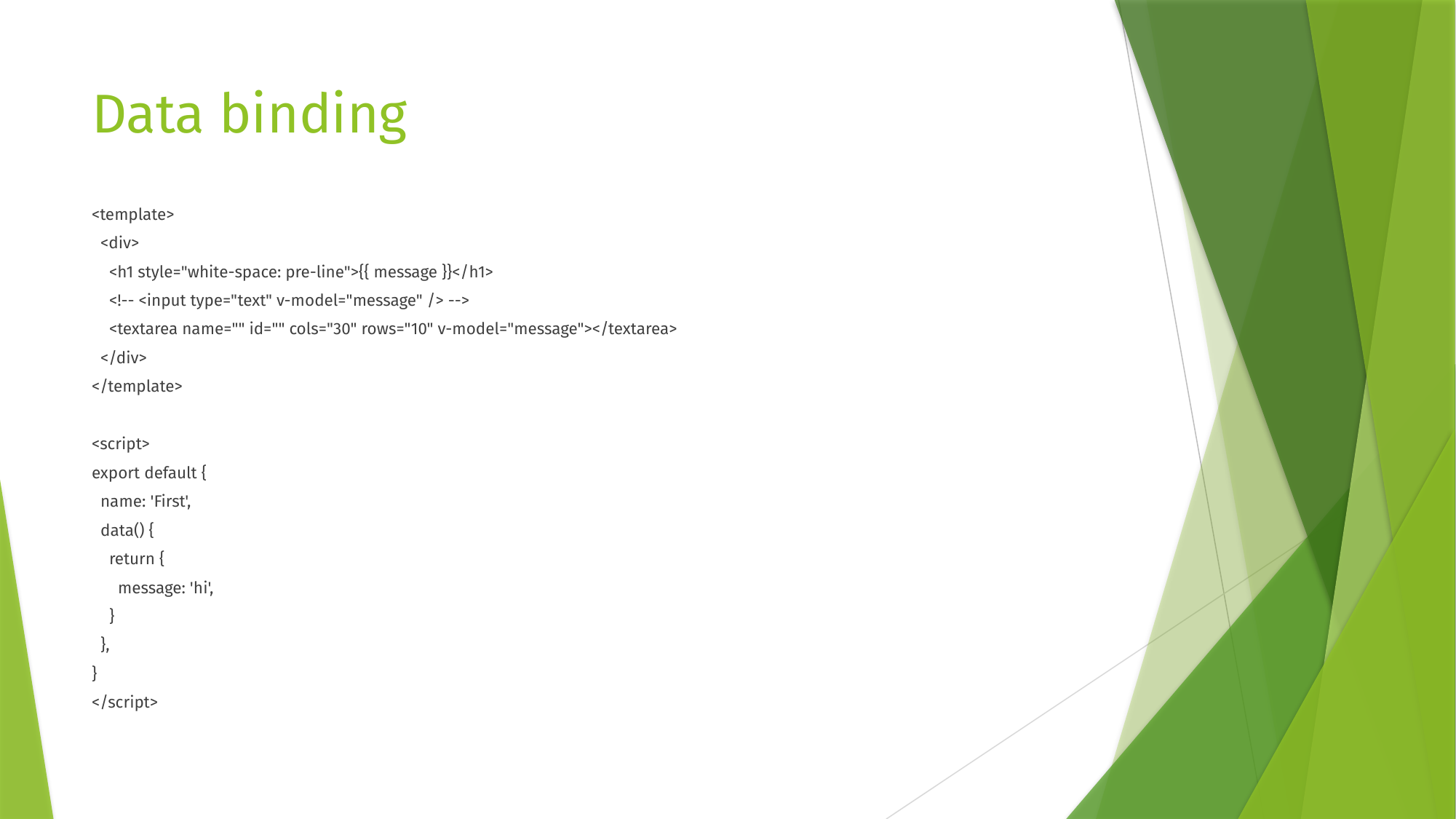

# Data binding
<template>
  <div>
    <h1 style="white-space: pre-line">{{ message }}</h1>
    <!-- <input type="text" v-model="message" /> -->
    <textarea name="" id="" cols="30" rows="10" v-model="message"></textarea>
  </div>
</template>

<script>
export default {
  name: 'First',
  data() {
    return {
      message: 'hi',
    }
  },
}
</script>